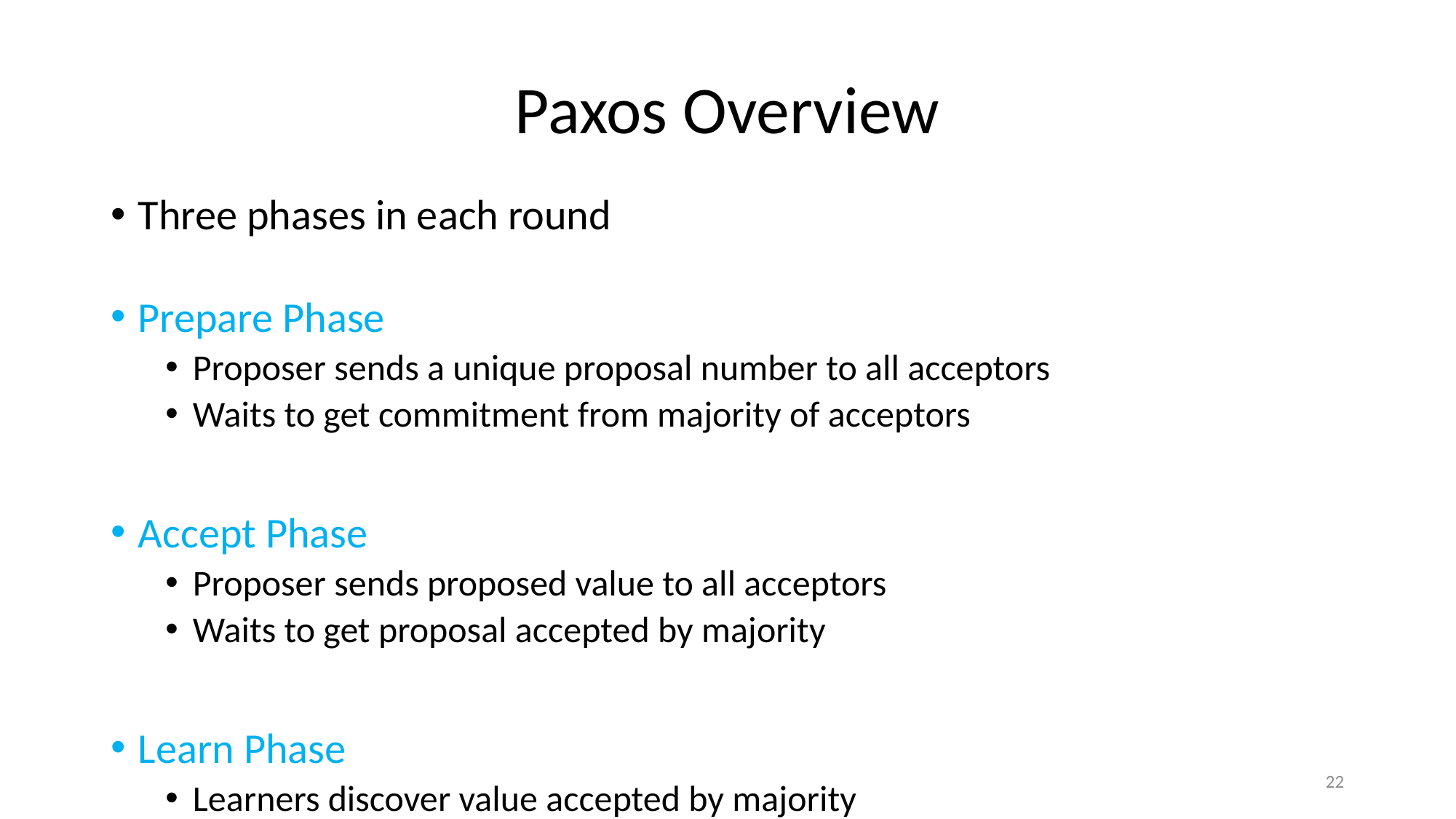

# Paxos Overview
Three phases in each round

Prepare Phase
Proposer sends a unique proposal number to all acceptors
Waits to get commitment from majority of acceptors

Accept Phase
Proposer sends proposed value to all acceptors
Waits to get proposal accepted by majority

Learn Phase
Learners discover value accepted by majority

22